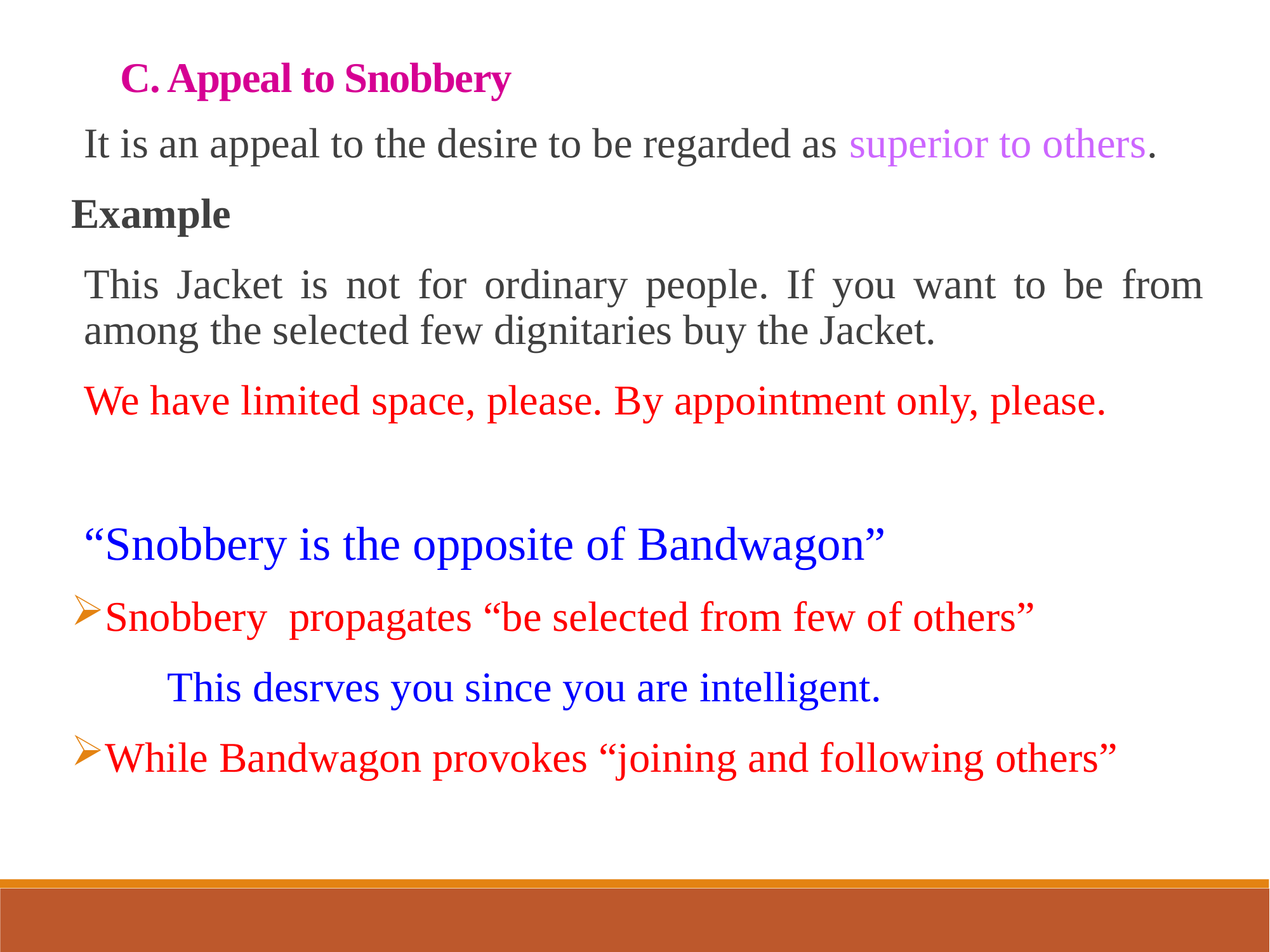

C. Appeal to Snobbery
It is an appeal to the desire to be regarded as superior to others.
Example
This Jacket is not for ordinary people. If you want to be from among the selected few dignitaries buy the Jacket.
We have limited space, please. By appointment only, please.

“Snobbery is the opposite of Bandwagon”
Snobbery  propagates “be selected from few of others”
         This desrves you since you are intelligent.
While Bandwagon provokes “joining and following others”